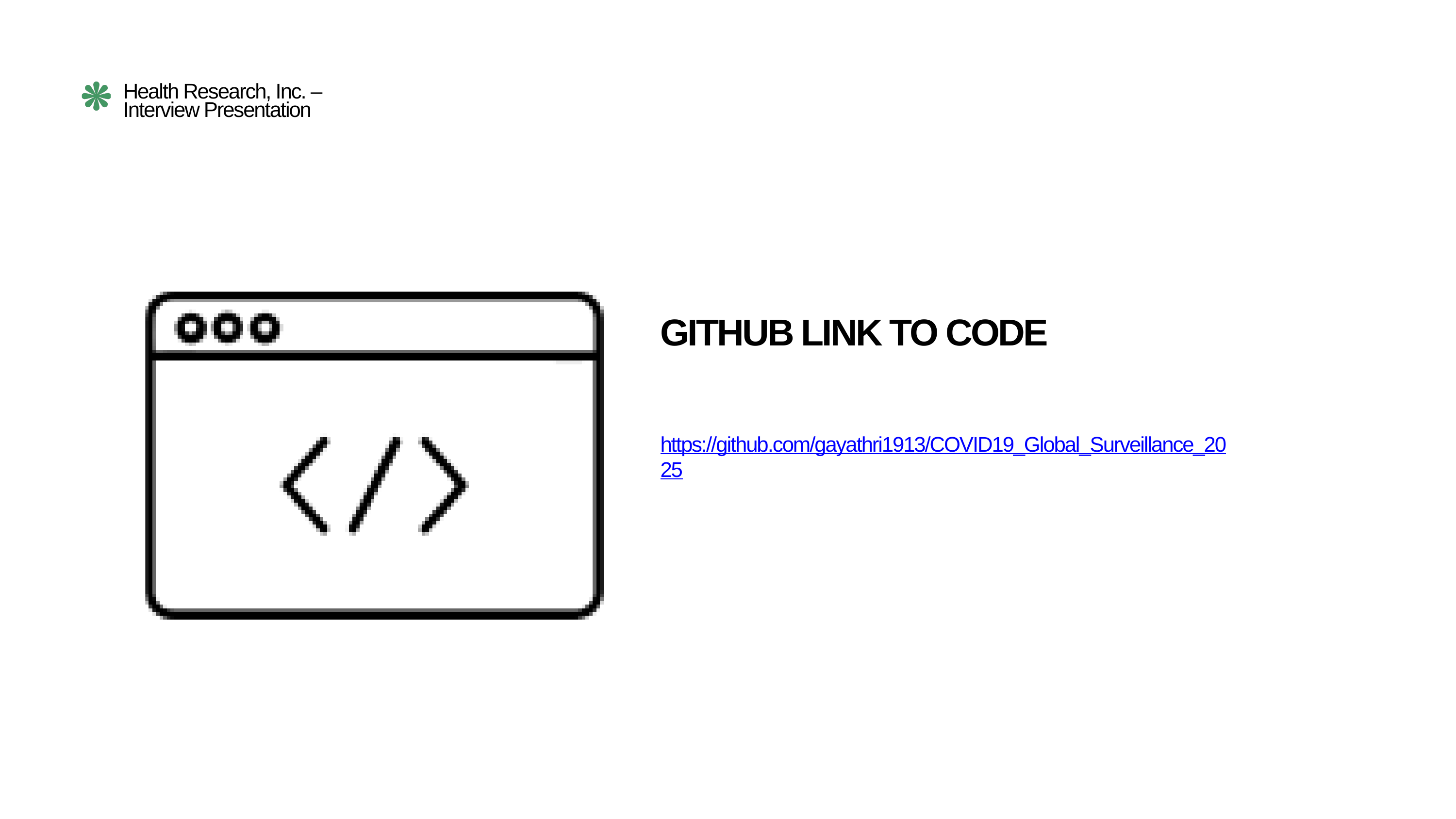

Health Research, Inc. – Interview Presentation

GITHUB LINK TO CODE
https://github.com/gayathri1913/COVID19_Global_Surveillance_2025